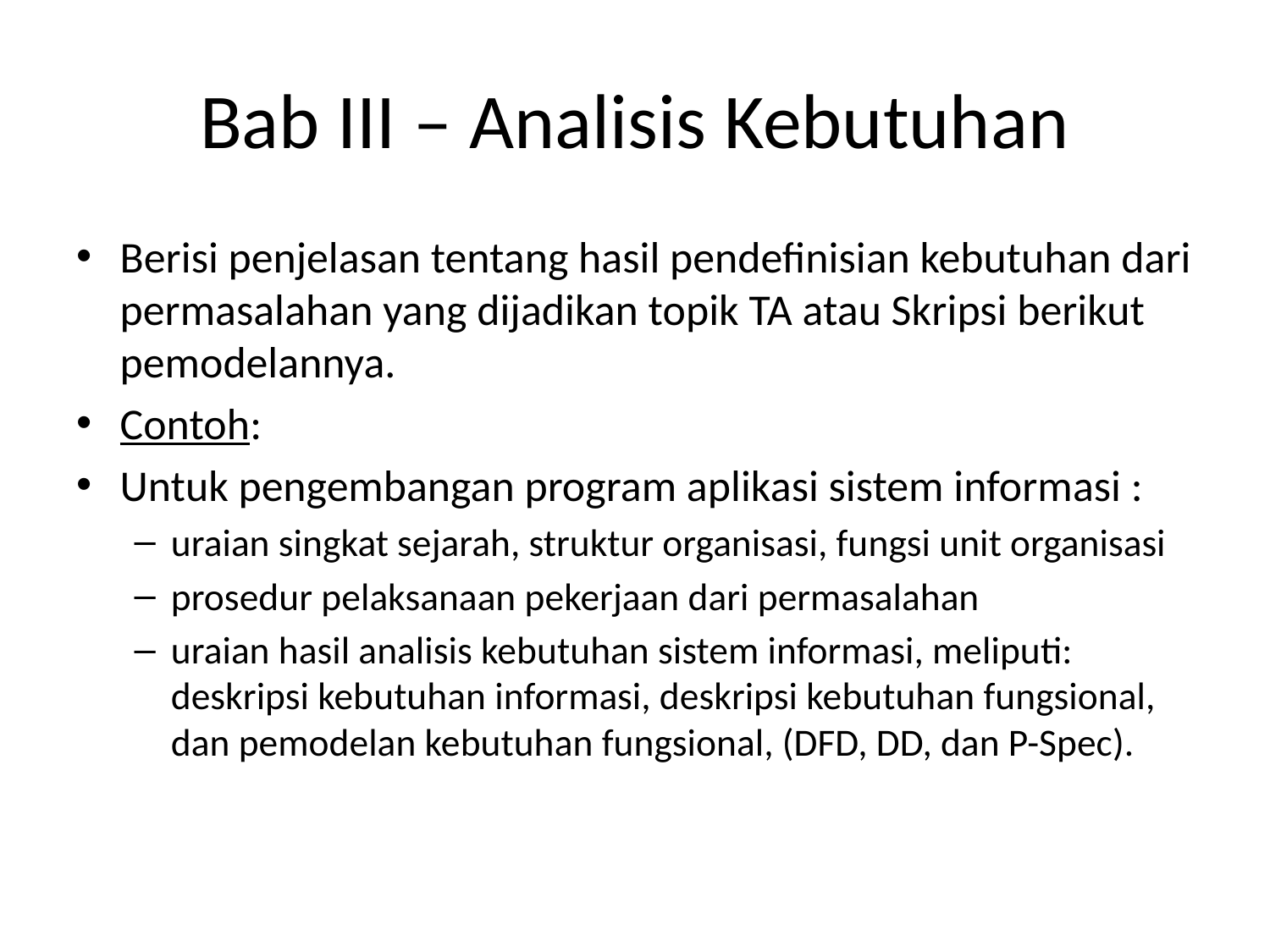

# Bab III – Analisis Kebutuhan
Berisi penjelasan tentang hasil pendefinisian kebutuhan dari permasalahan yang dijadikan topik TA atau Skripsi berikut pemodelannya.
Contoh:
Untuk pengembangan program aplikasi sistem informasi :
uraian singkat sejarah, struktur organisasi, fungsi unit organisasi
prosedur pelaksanaan pekerjaan dari permasalahan
uraian hasil analisis kebutuhan sistem informasi, meliputi: deskripsi kebutuhan informasi, deskripsi kebutuhan fungsional, dan pemodelan kebutuhan fungsional, (DFD, DD, dan P-Spec).